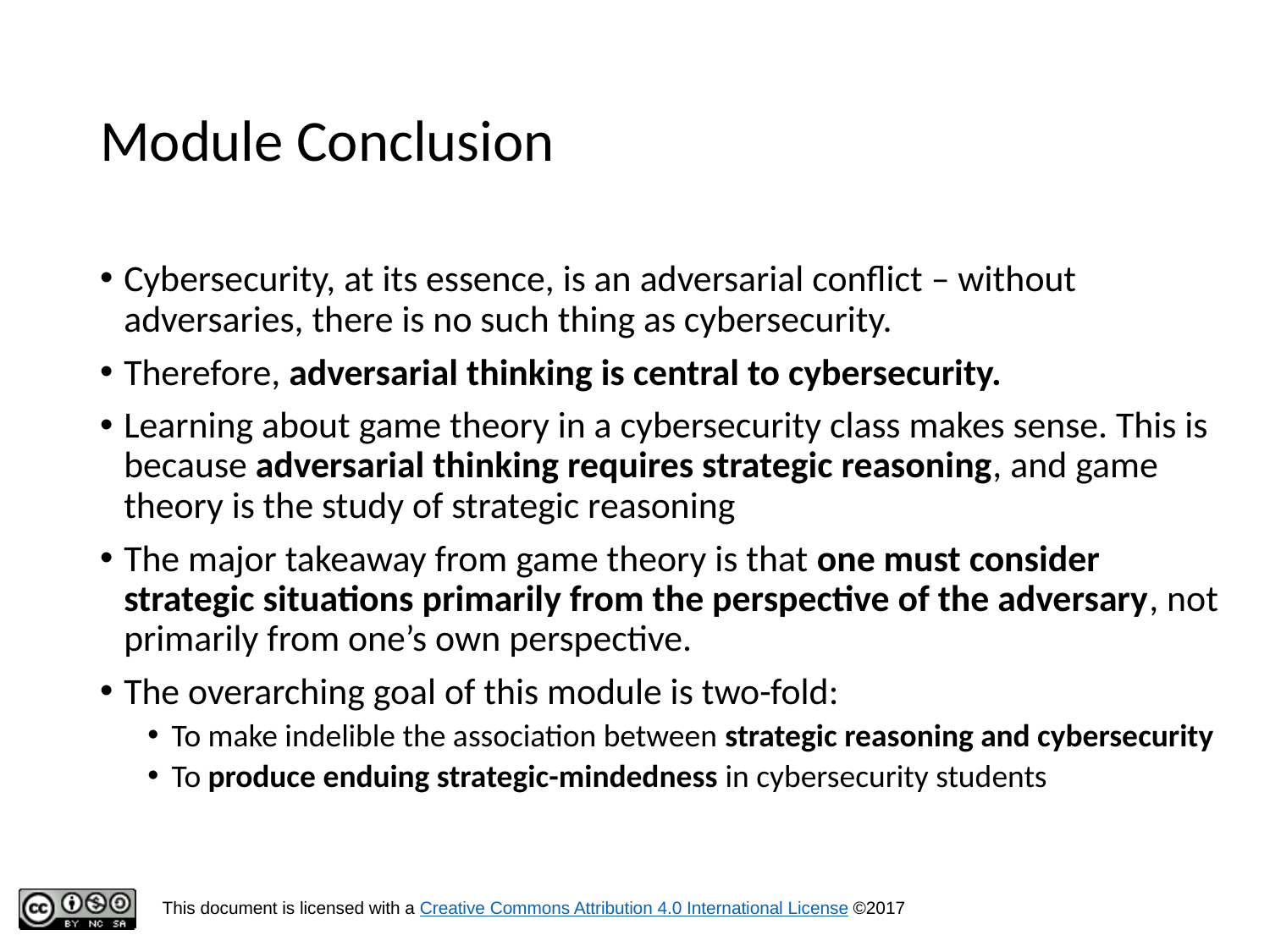

# Module Conclusion
Cybersecurity, at its essence, is an adversarial conflict – without adversaries, there is no such thing as cybersecurity.
Therefore, adversarial thinking is central to cybersecurity.
Learning about game theory in a cybersecurity class makes sense. This is because adversarial thinking requires strategic reasoning, and game theory is the study of strategic reasoning
The major takeaway from game theory is that one must consider strategic situations primarily from the perspective of the adversary, not primarily from one’s own perspective.
The overarching goal of this module is two-fold:
To make indelible the association between strategic reasoning and cybersecurity
To produce enduing strategic-mindedness in cybersecurity students